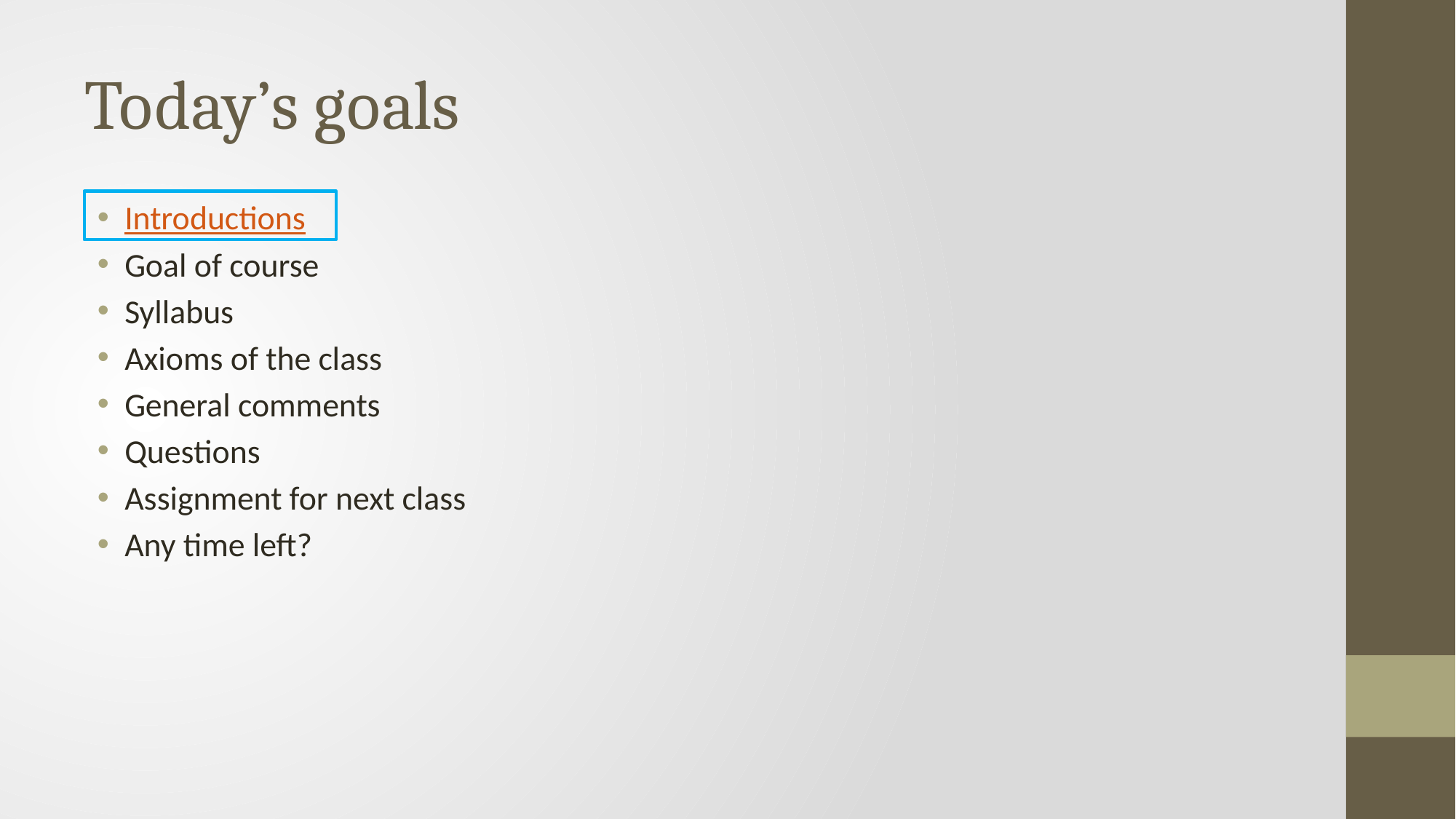

# Today’s goals
Introductions
Goal of course
Syllabus
Axioms of the class
General comments
Questions
Assignment for next class
Any time left?